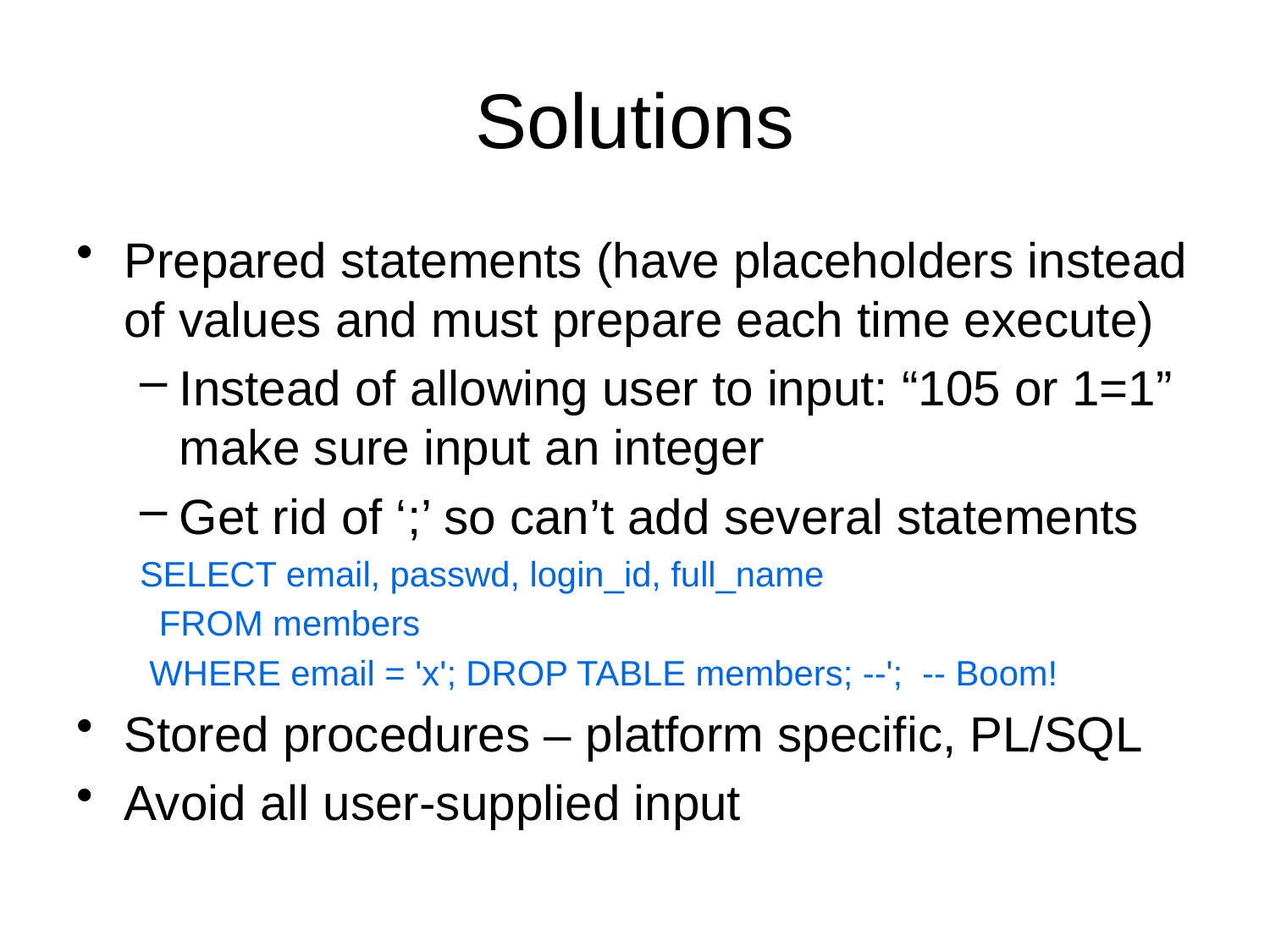

# Solutions
Prepared statements (have placeholders instead of values and must prepare each time execute)
Instead of allowing user to input: “105 or 1=1” make sure input an integer
Get rid of ‘;’ so can’t add several statements
SELECT email, passwd, login_id, full_name
  FROM members
 WHERE email = 'x'; DROP TABLE members; --';  -- Boom!
Stored procedures – platform specific, PL/SQL
Avoid all user-supplied input